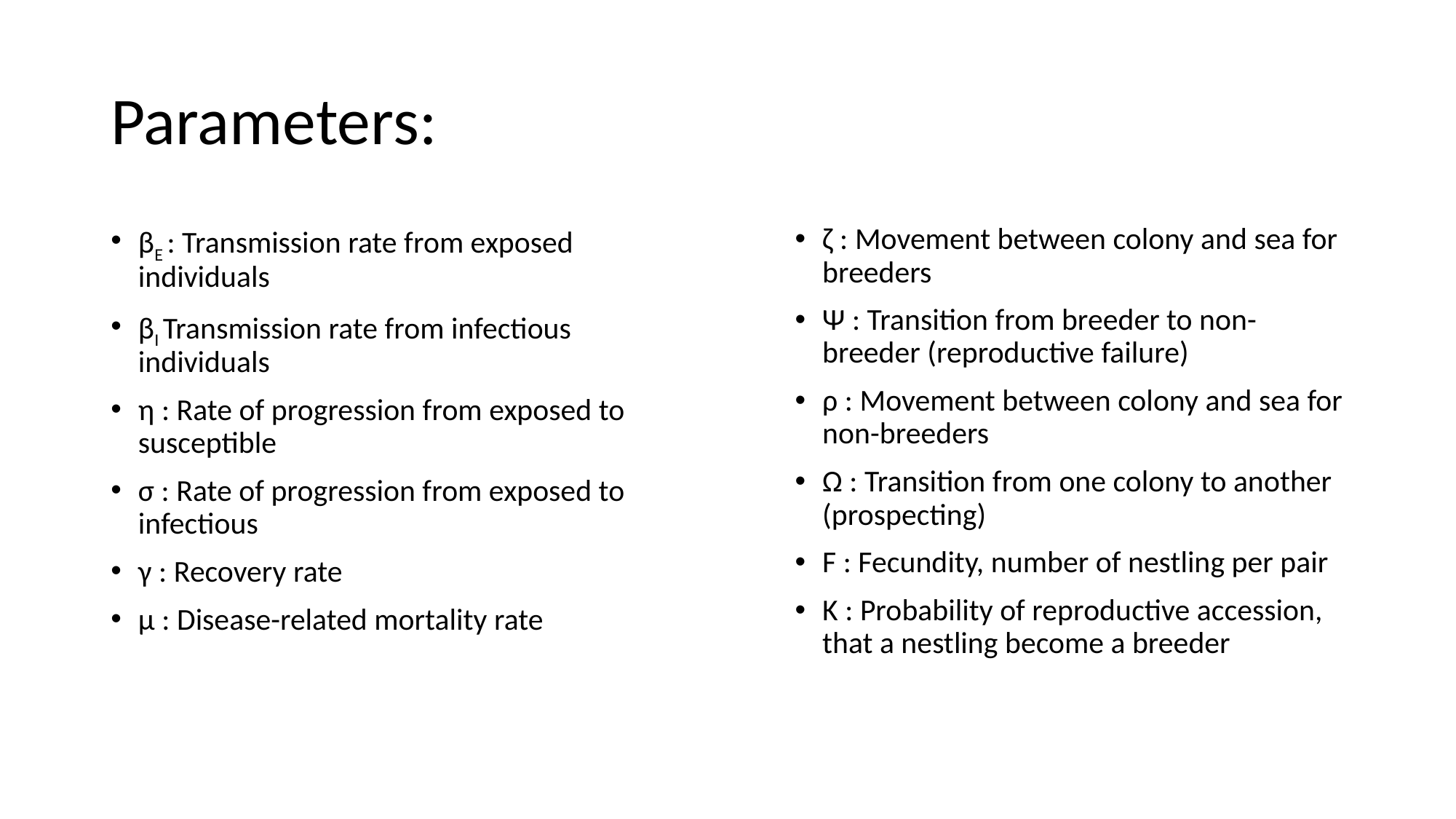

# Parameters:
βE : Transmission rate from exposed individuals
βI Transmission rate from infectious individuals
η : Rate of progression from exposed to susceptible
σ : Rate of progression from exposed to infectious
γ : Recovery rate
μ : Disease-related mortality rate

ζ : Movement between colony and sea for breeders
Ψ : Transition from breeder to non-breeder (reproductive failure)
ρ : Movement between colony and sea for non-breeders
Ω : Transition from one colony to another (prospecting)
F : Fecundity, number of nestling per pair
Κ : Probability of reproductive accession, that a nestling become a breeder